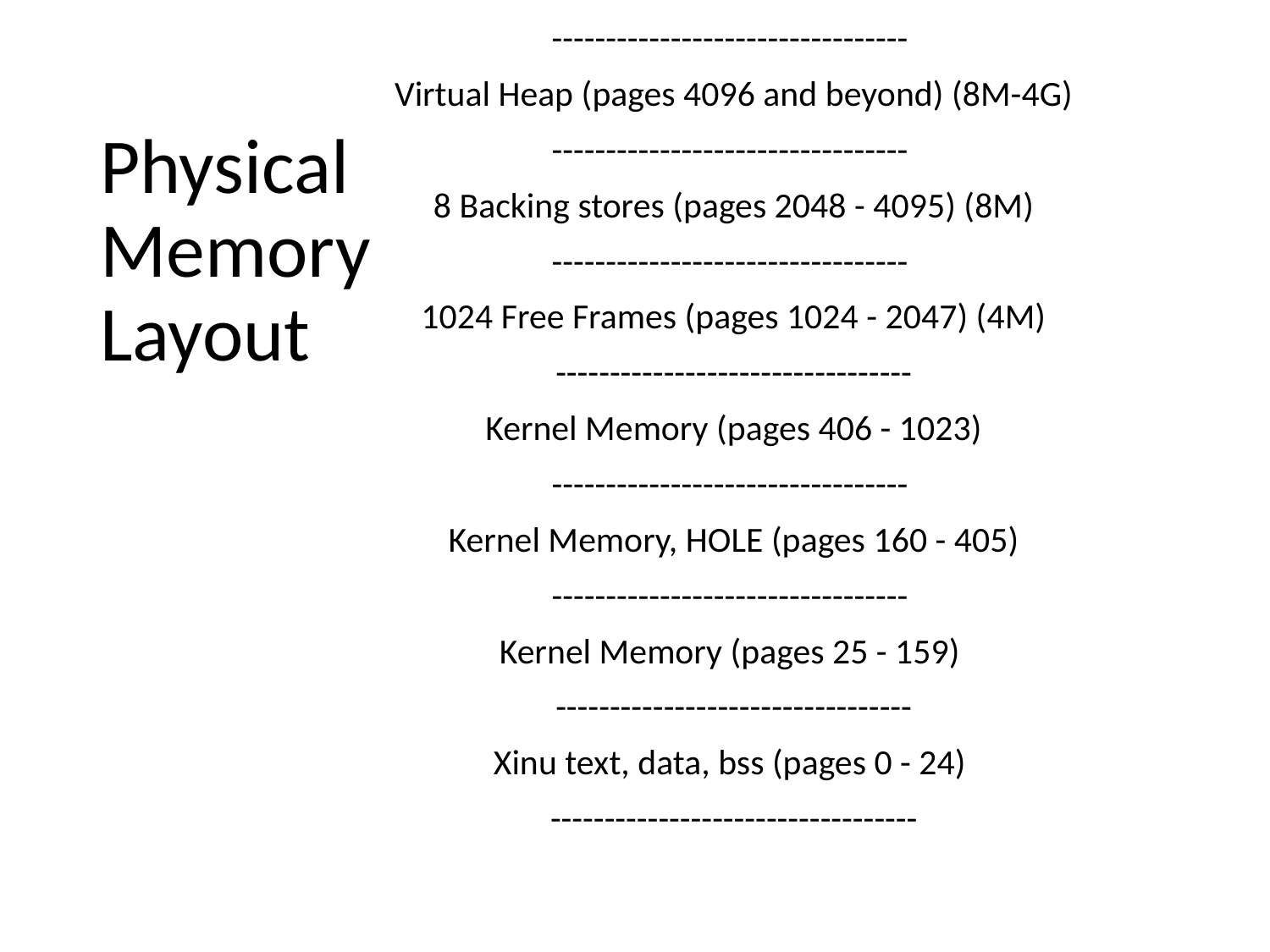

---------------------------------
Virtual Heap (pages 4096 and beyond) (8M-4G)
---------------------------------
8 Backing stores (pages 2048 - 4095) (8M)
---------------------------------
1024 Free Frames (pages 1024 - 2047) (4M)
---------------------------------
Kernel Memory (pages 406 - 1023)
---------------------------------
Kernel Memory, HOLE (pages 160 - 405)
---------------------------------
Kernel Memory (pages 25 - 159)
 ---------------------------------
Xinu text, data, bss (pages 0 - 24)
----------------------------------
# Physical Memory Layout